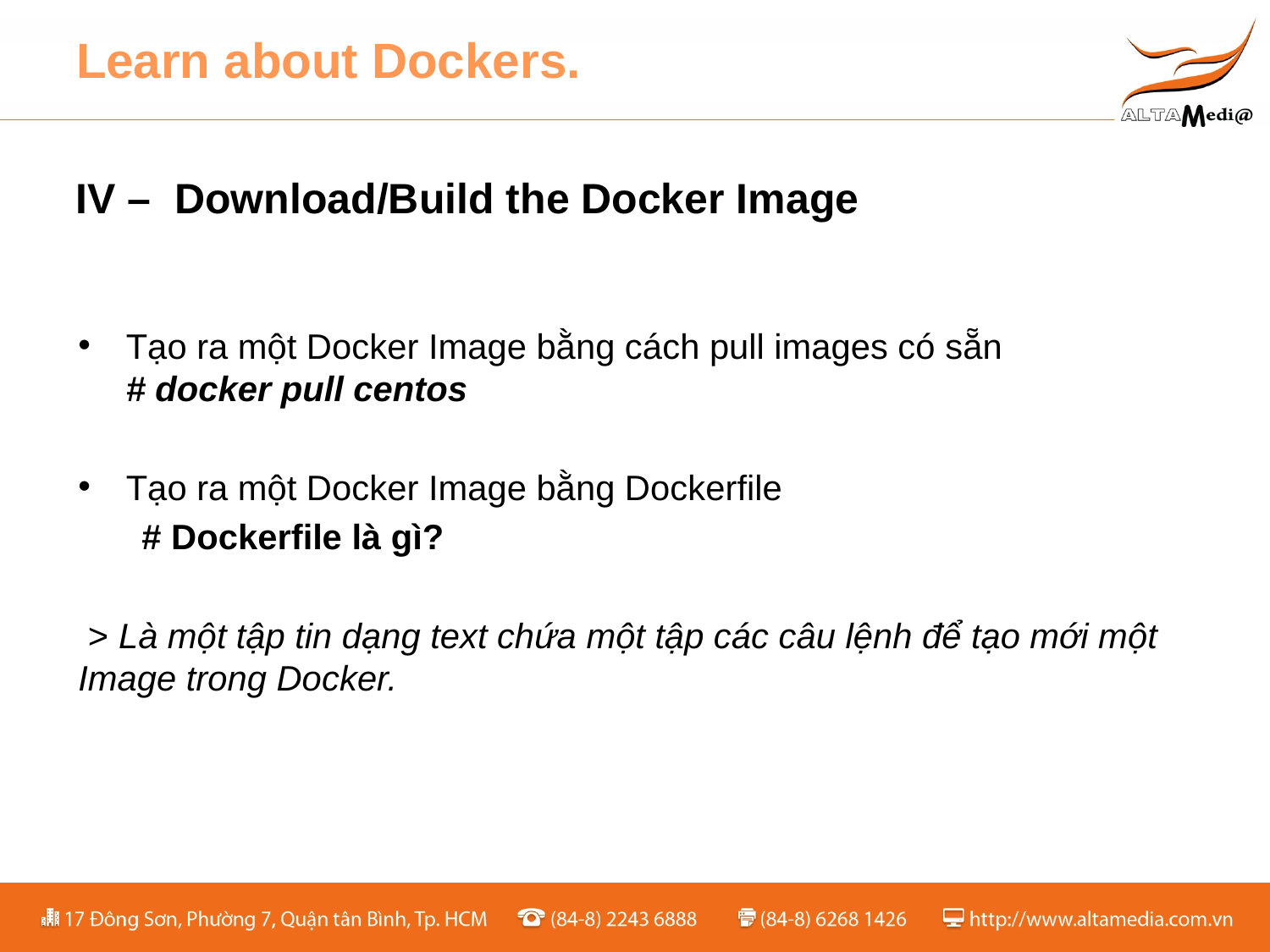

# Learn about Dockers.
IV –  Download/Build the Docker Image
Tạo ra một Docker Image bằng cách pull images có sẵn
# docker pull centos

Tạo ra một Docker Image bằng Dockerfile
# Dockerfile là gì?

 > Là một tập tin dạng text chứa một tập các câu lệnh để tạo mới một Image trong Docker.